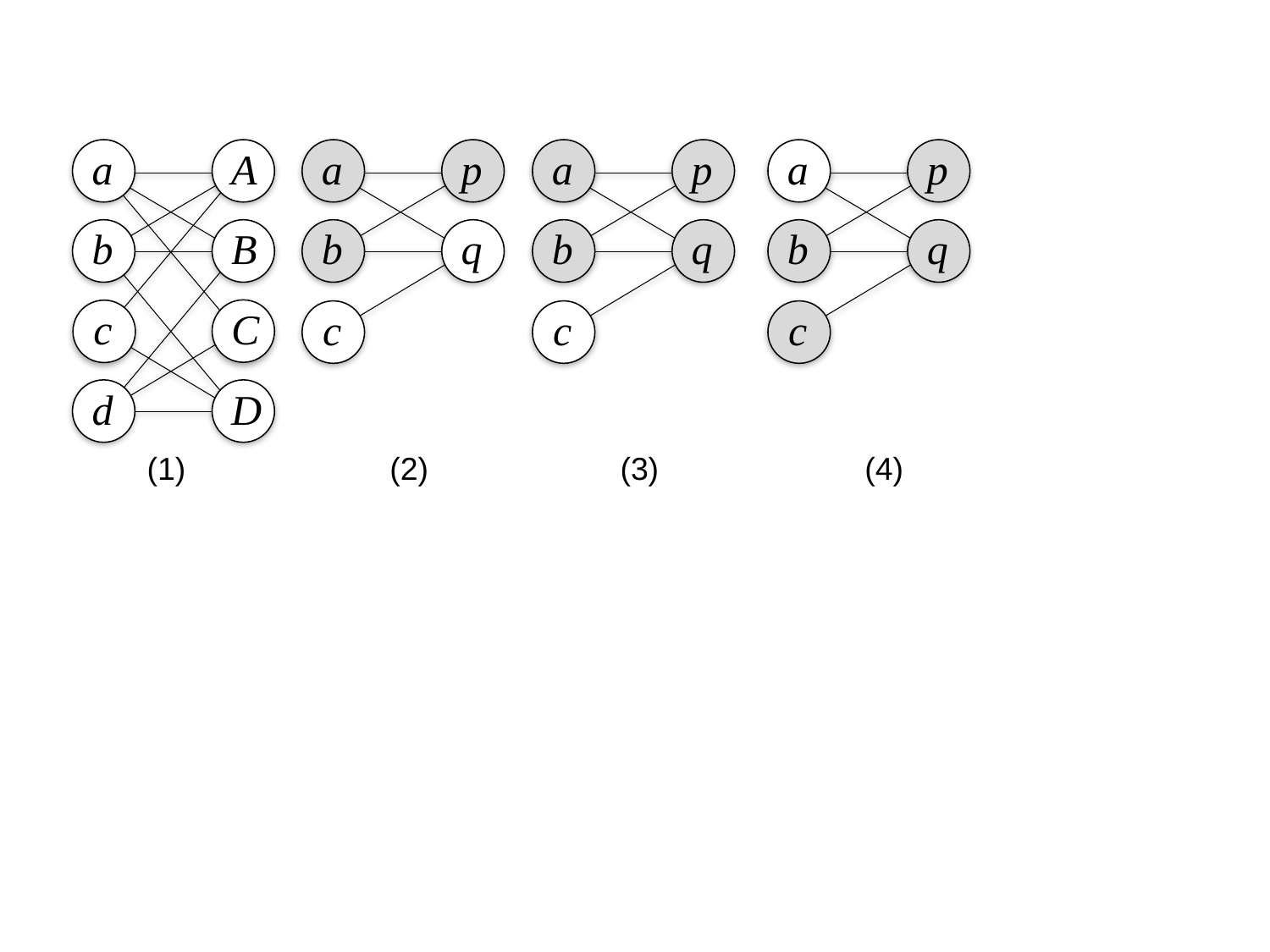

a
p
a
p
a
A
a
p
b
q
b
q
b
B
b
q
C
c
c
c
c
d
D
(1)
(2)
(3)
(4)